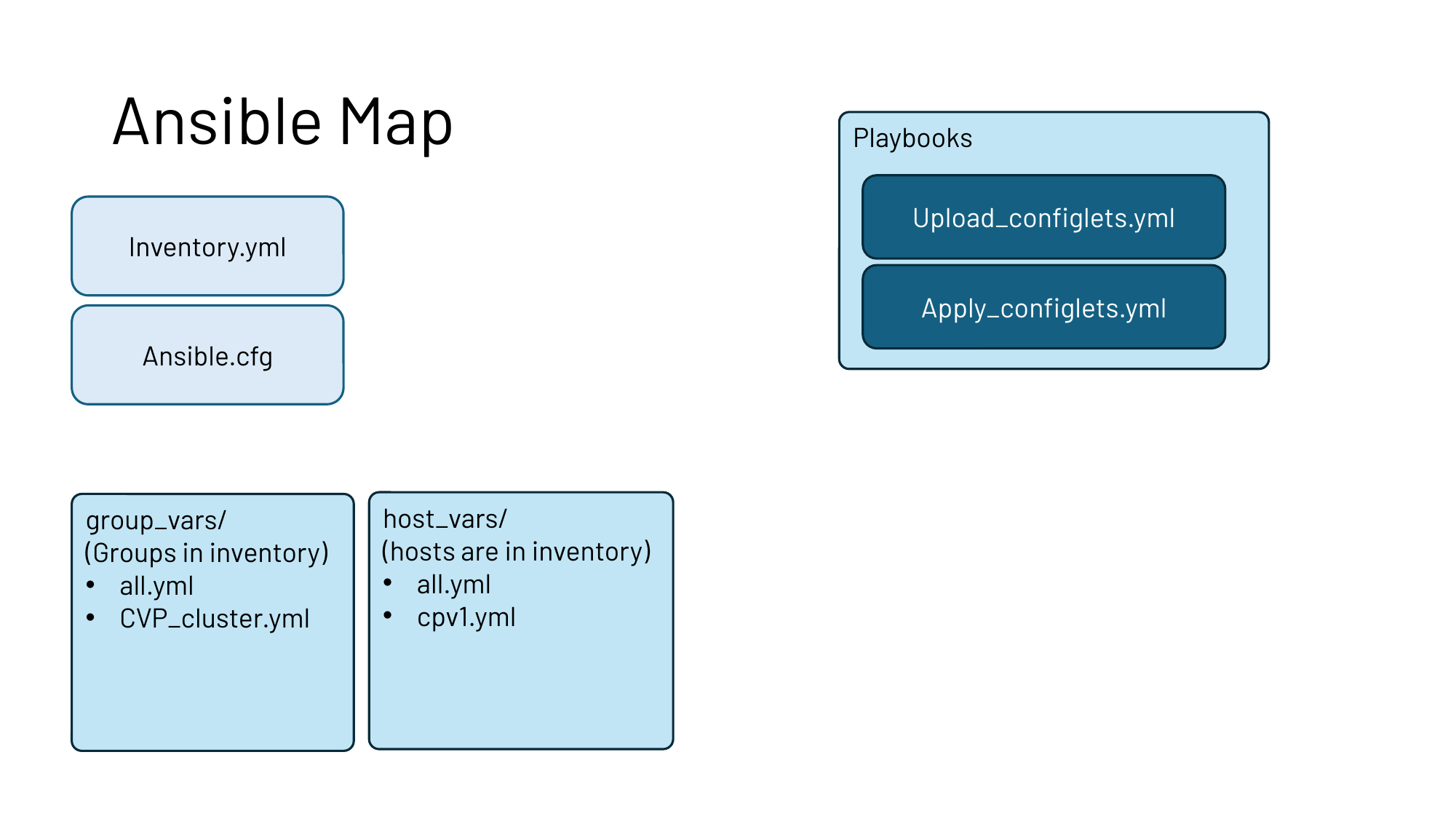

# Ansible Map
Playbooks
Upload_configlets.yml
Inventory.yml
Apply_configlets.yml
Ansible.cfg
host_vars/
(hosts are in inventory)
all.yml
cpv1.yml
group_vars/
(Groups in inventory)
all.yml
CVP_cluster.yml